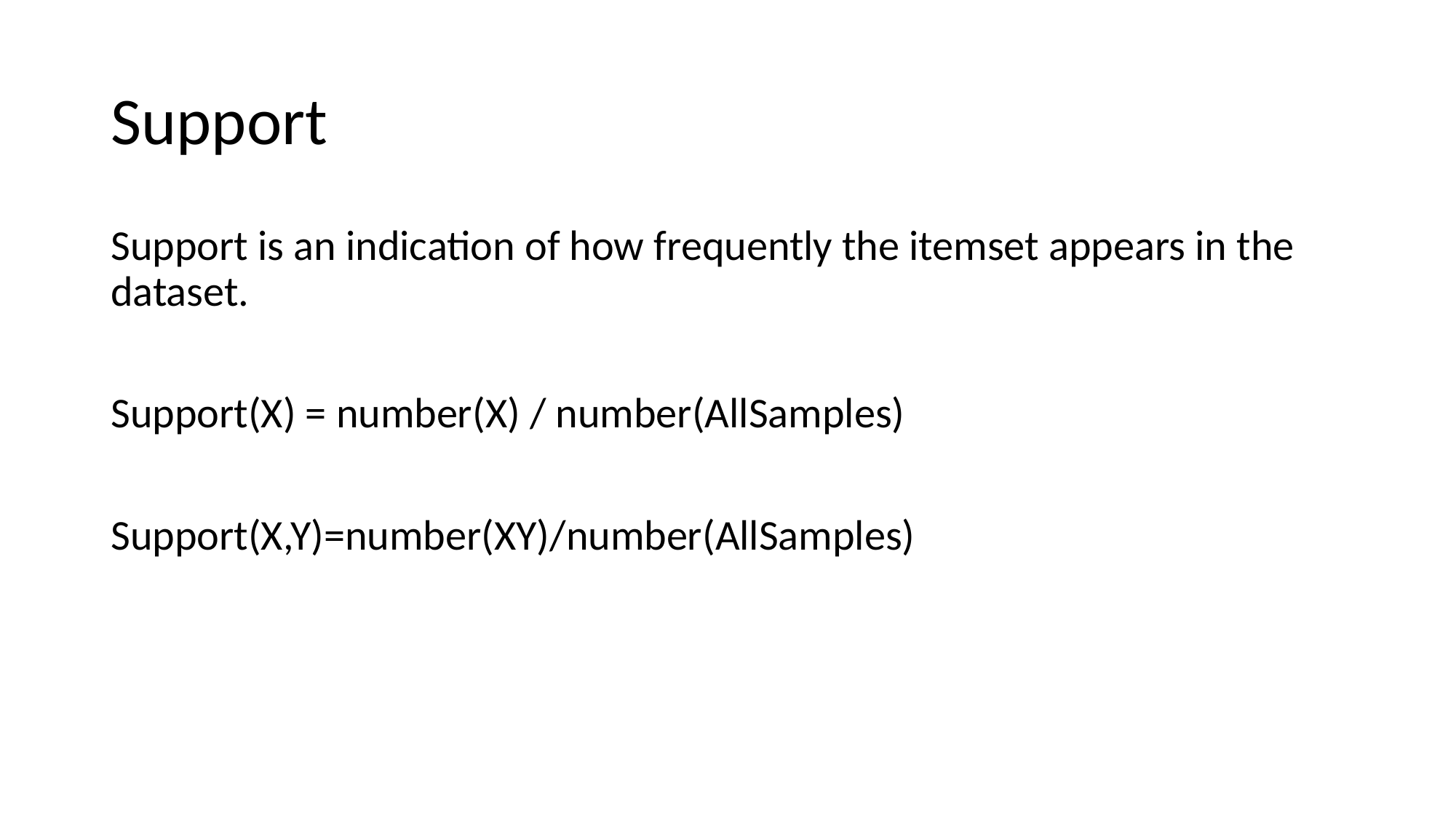

# Support
Support is an indication of how frequently the itemset appears in the dataset.

Support(X) = number(X) / number(AllSamples)

Support(X,Y)=number(XY)/number(AllSamples)